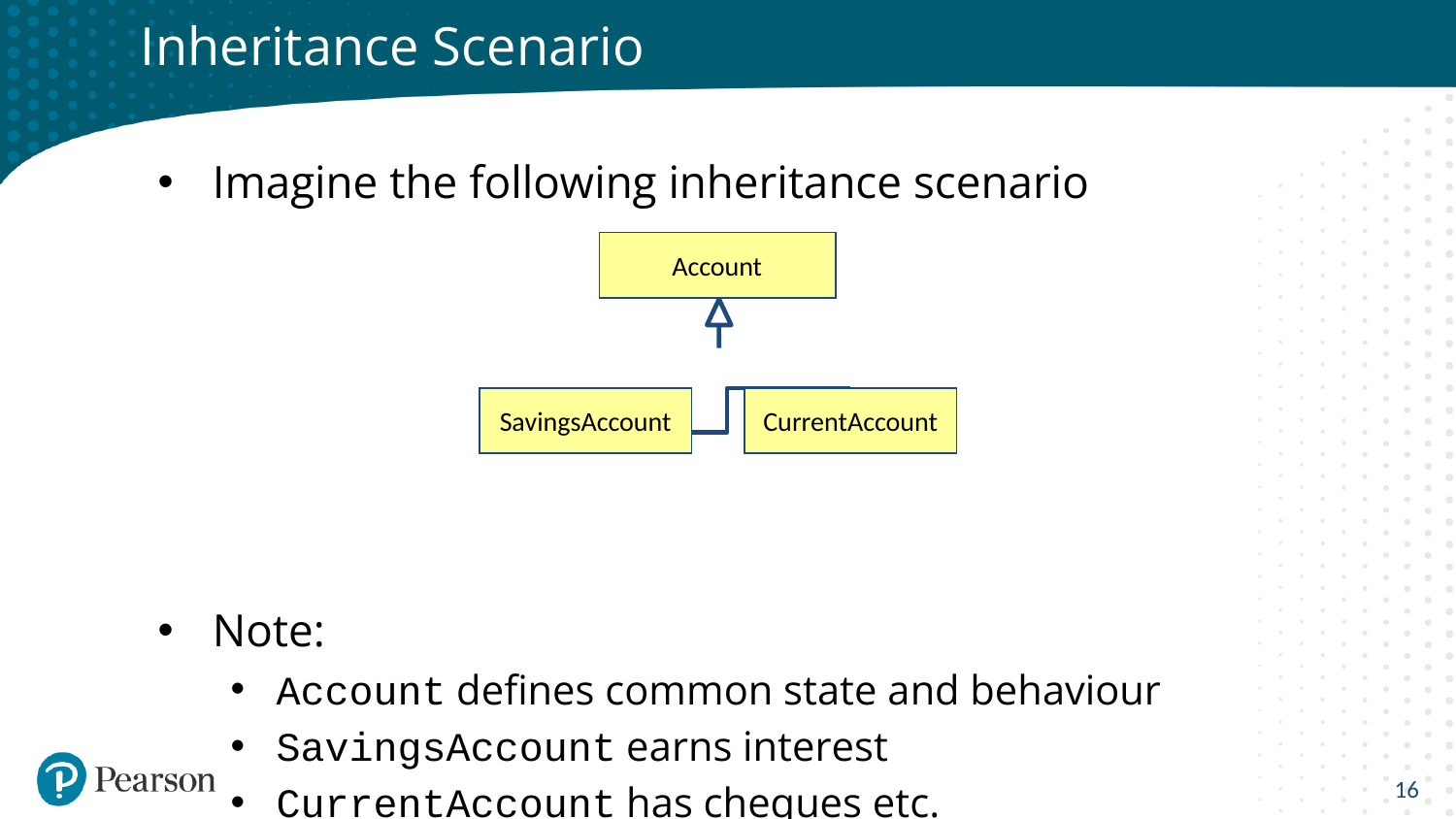

# Inheritance Scenario
Imagine the following inheritance scenario

Note:
Account defines common state and behaviour
SavingsAccount earns interest
CurrentAccount has cheques etc.

Account

SavingsAccount
CurrentAccount
16